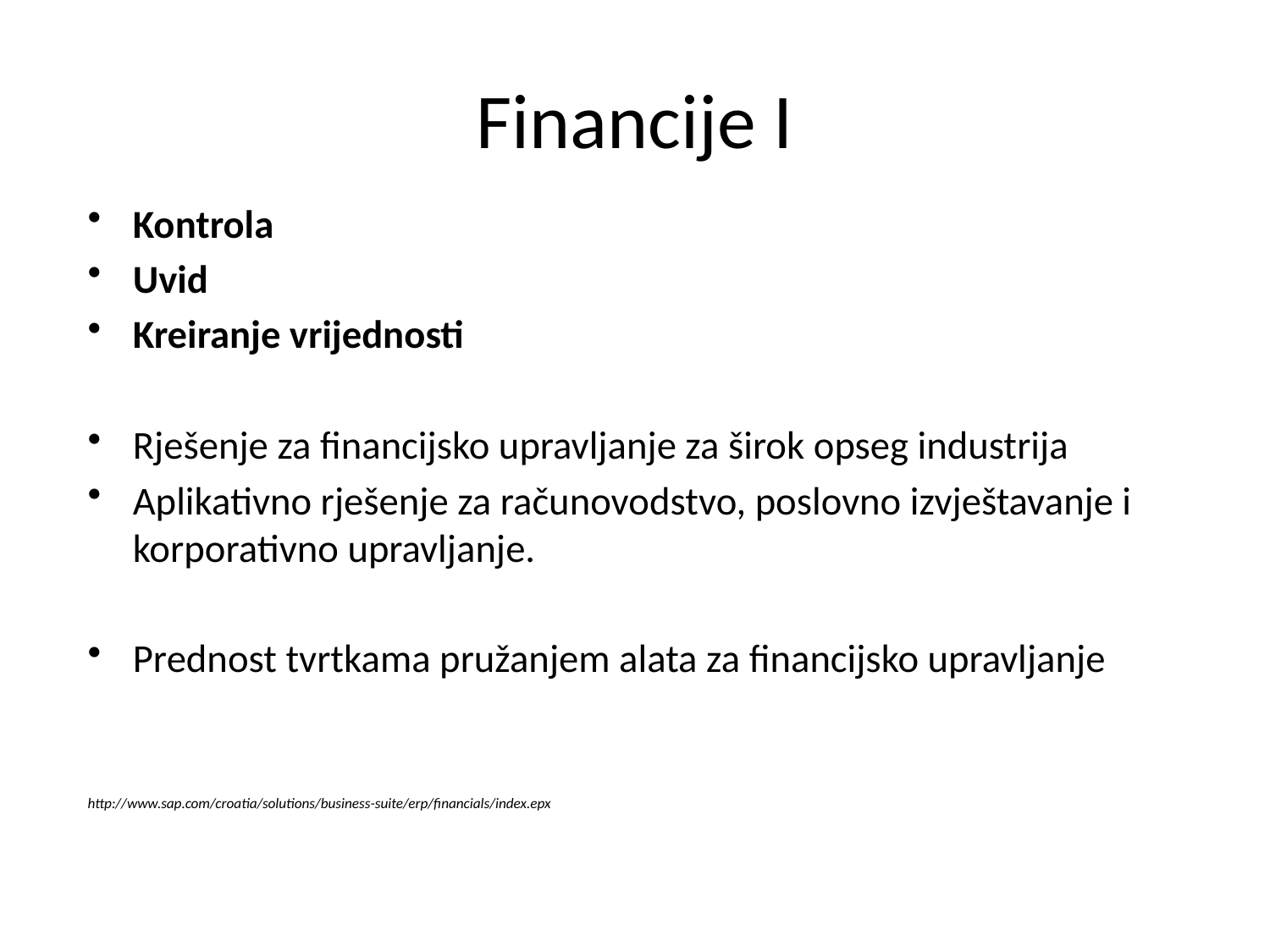

# Financije I
Kontrola
Uvid
Kreiranje vrijednosti

Rješenje za financijsko upravljanje za širok opseg industrija
Aplikativno rješenje za računovodstvo, poslovno izvještavanje i korporativno upravljanje.

Prednost tvrtkama pružanjem alata za financijsko upravljanje

http://www.sap.com/croatia/solutions/business-suite/erp/financials/index.epx